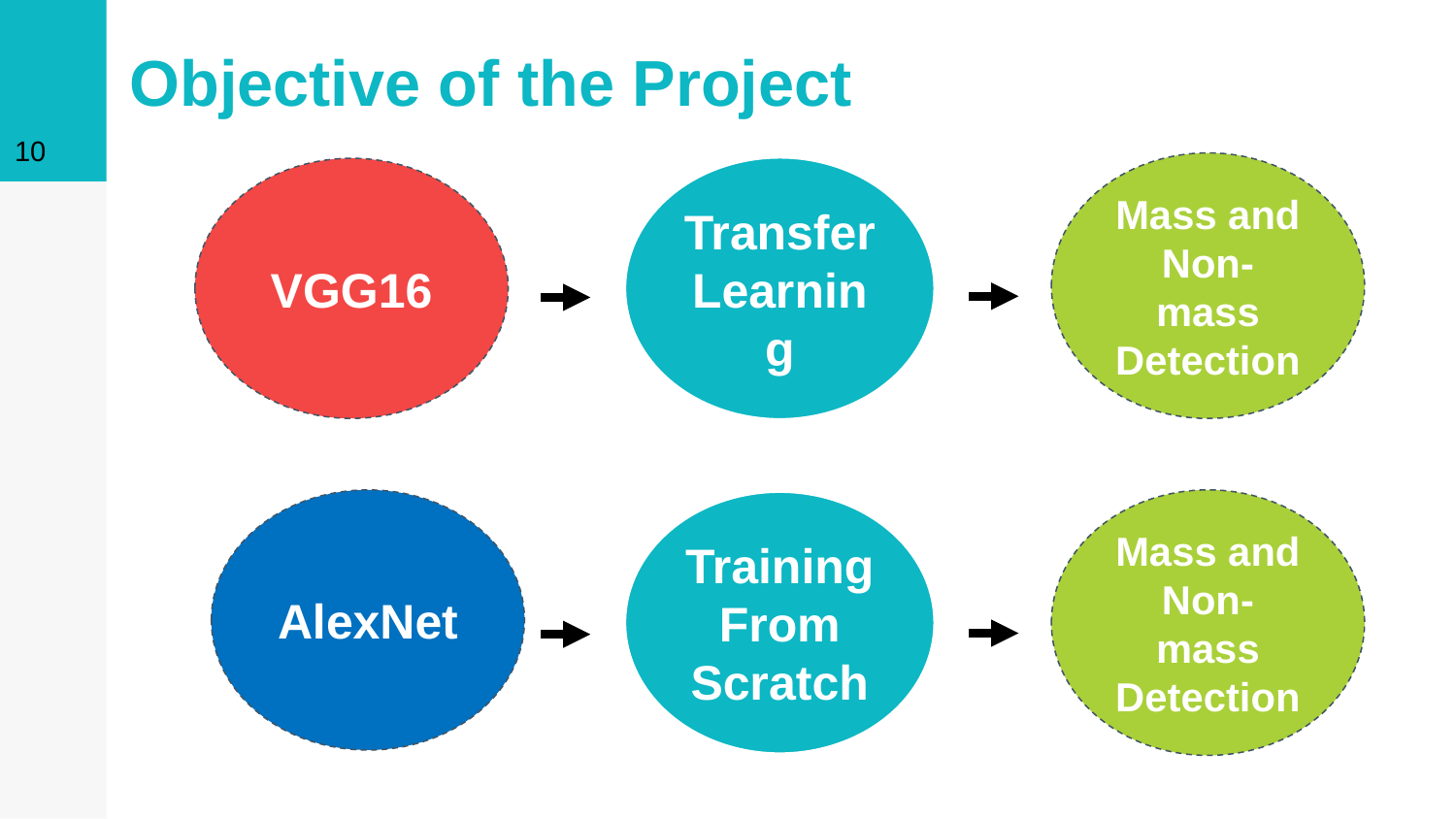

10
# Objective of the Project
Mass and Non-mass
Detection
Transfer Learning
VGG16
AlexNet
Mass and Non-mass
Detection
Training From Scratch